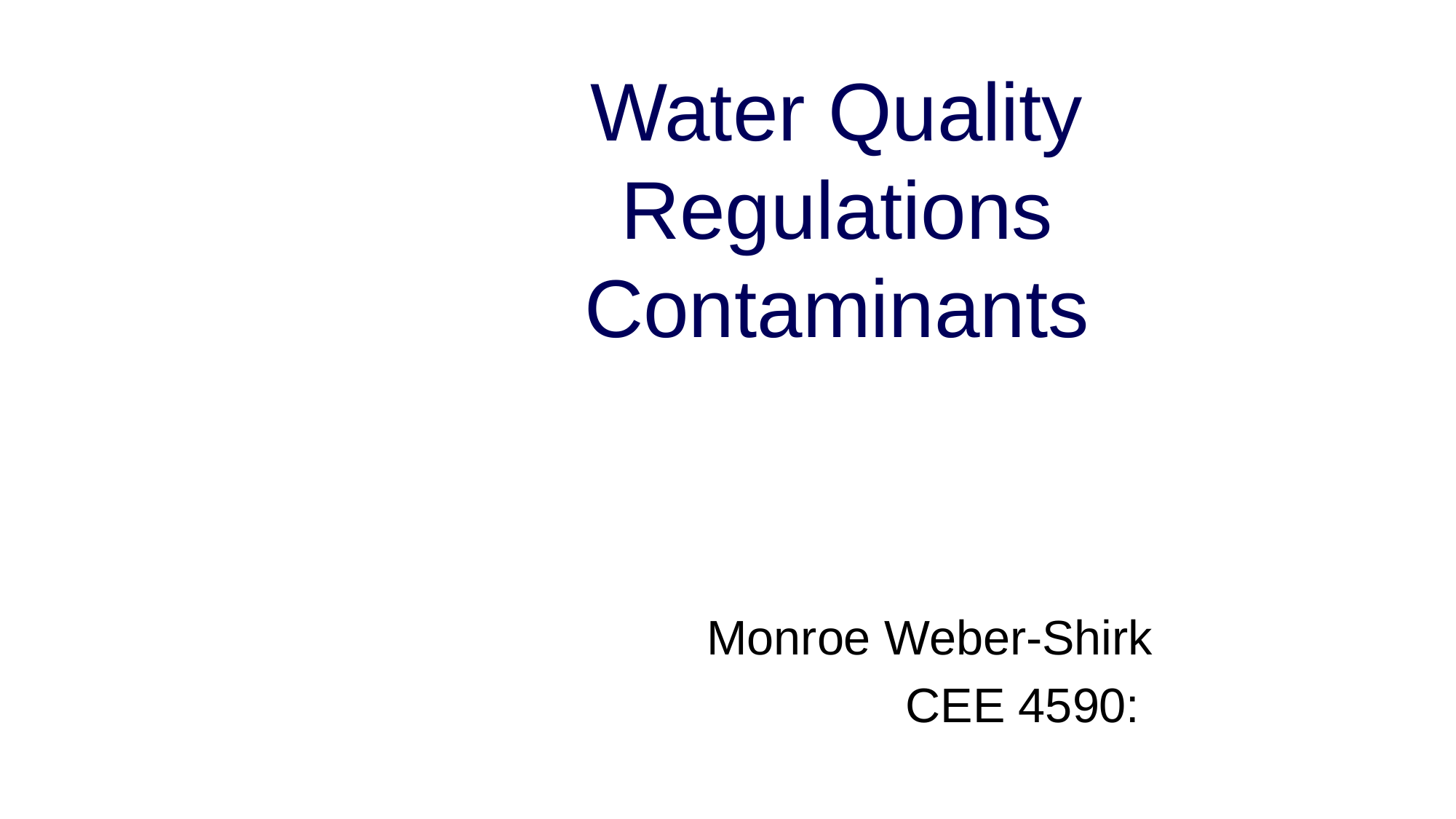

# Water Quality Regulations Contaminants
Monroe Weber-Shirk
CEE 4590: